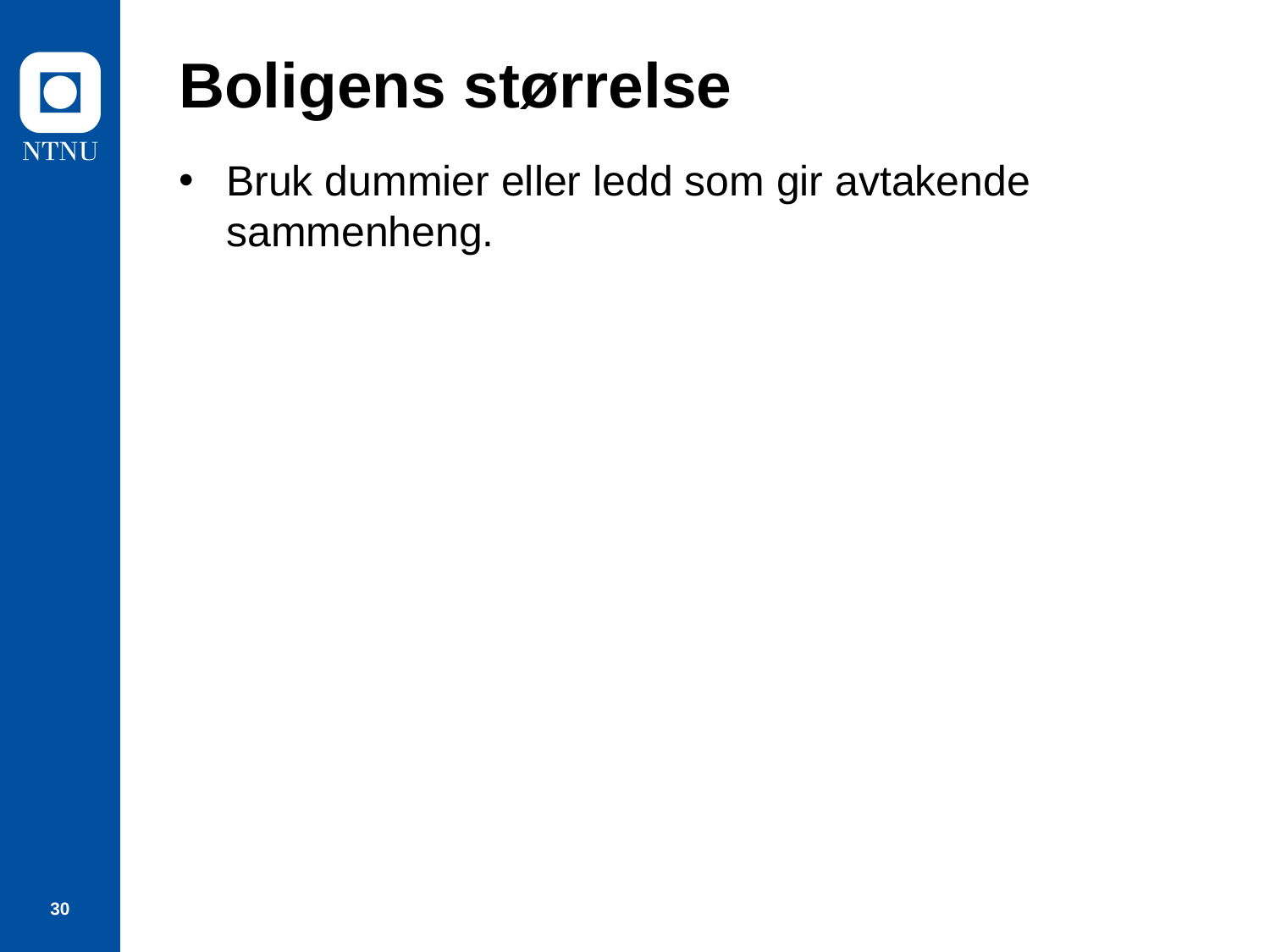

# Boligens størrelse
Bruk dummier eller ledd som gir avtakende sammenheng.